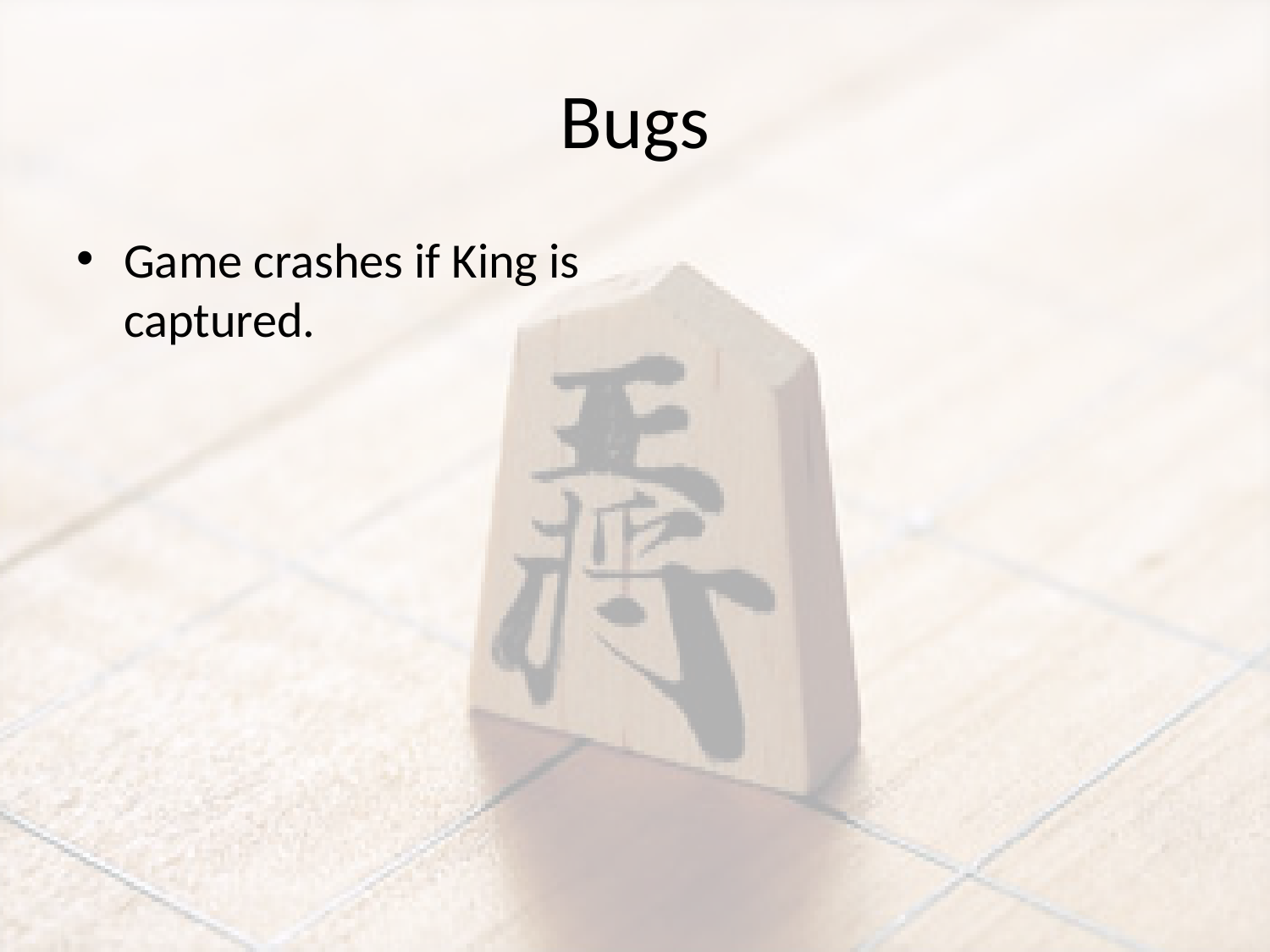

# Bugs
Game crashes if King is captured.